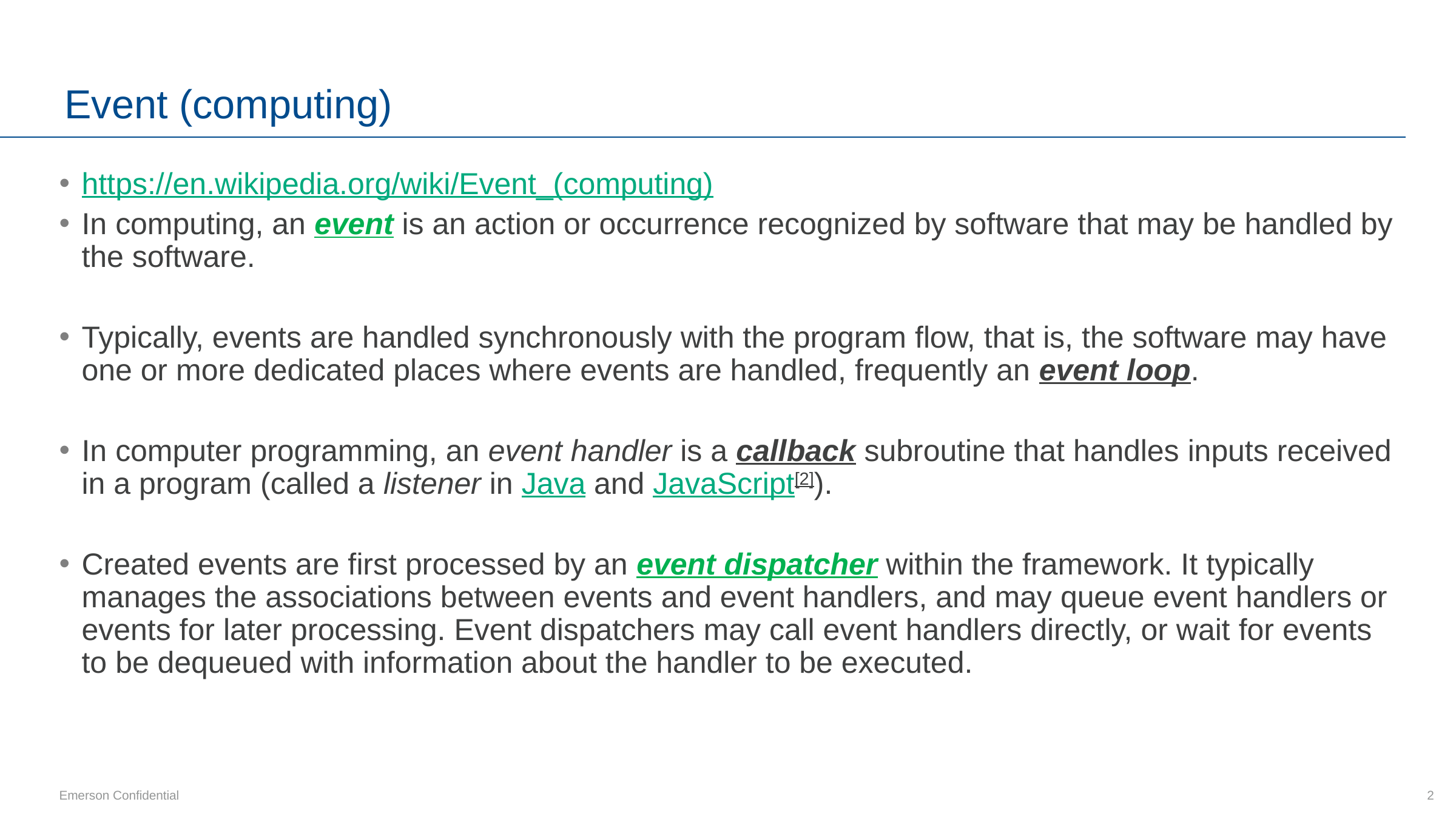

# Event (computing)
https://en.wikipedia.org/wiki/Event_(computing)
In computing, an event is an action or occurrence recognized by software that may be handled by the software.

Typically, events are handled synchronously with the program flow, that is, the software may have one or more dedicated places where events are handled, frequently an event loop.

In computer programming, an event handler is a callback subroutine that handles inputs received in a program (called a listener in Java and JavaScript[2]).

Created events are first processed by an event dispatcher within the framework. It typically manages the associations between events and event handlers, and may queue event handlers or events for later processing. Event dispatchers may call event handlers directly, or wait for events to be dequeued with information about the handler to be executed.
2
Emerson Confidential